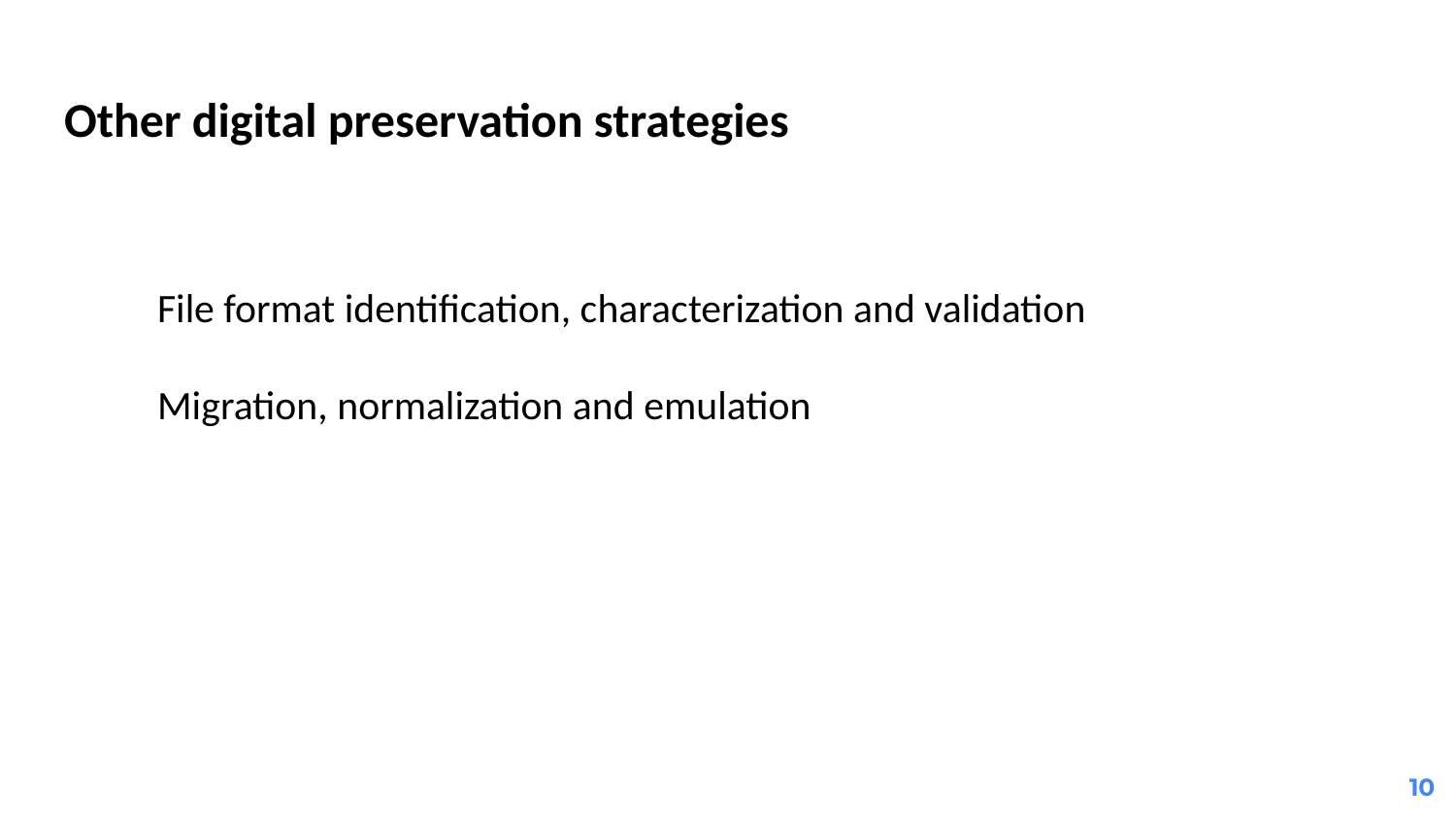

Other digital preservation strategies

File format identification, characterization and validation

Migration, normalization and emulation

10